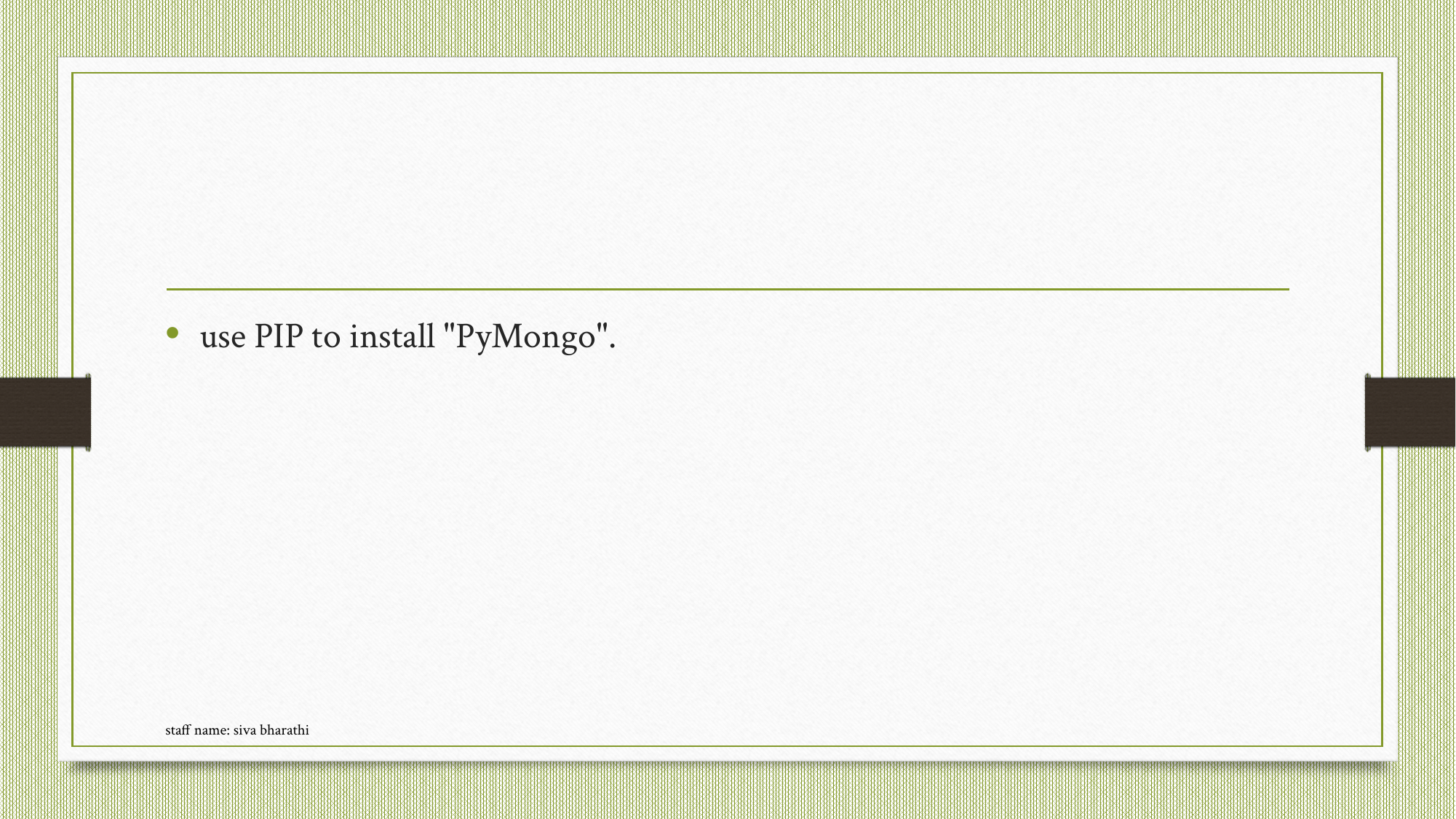

#
use PIP to install "PyMongo".
staff name: siva bharathi